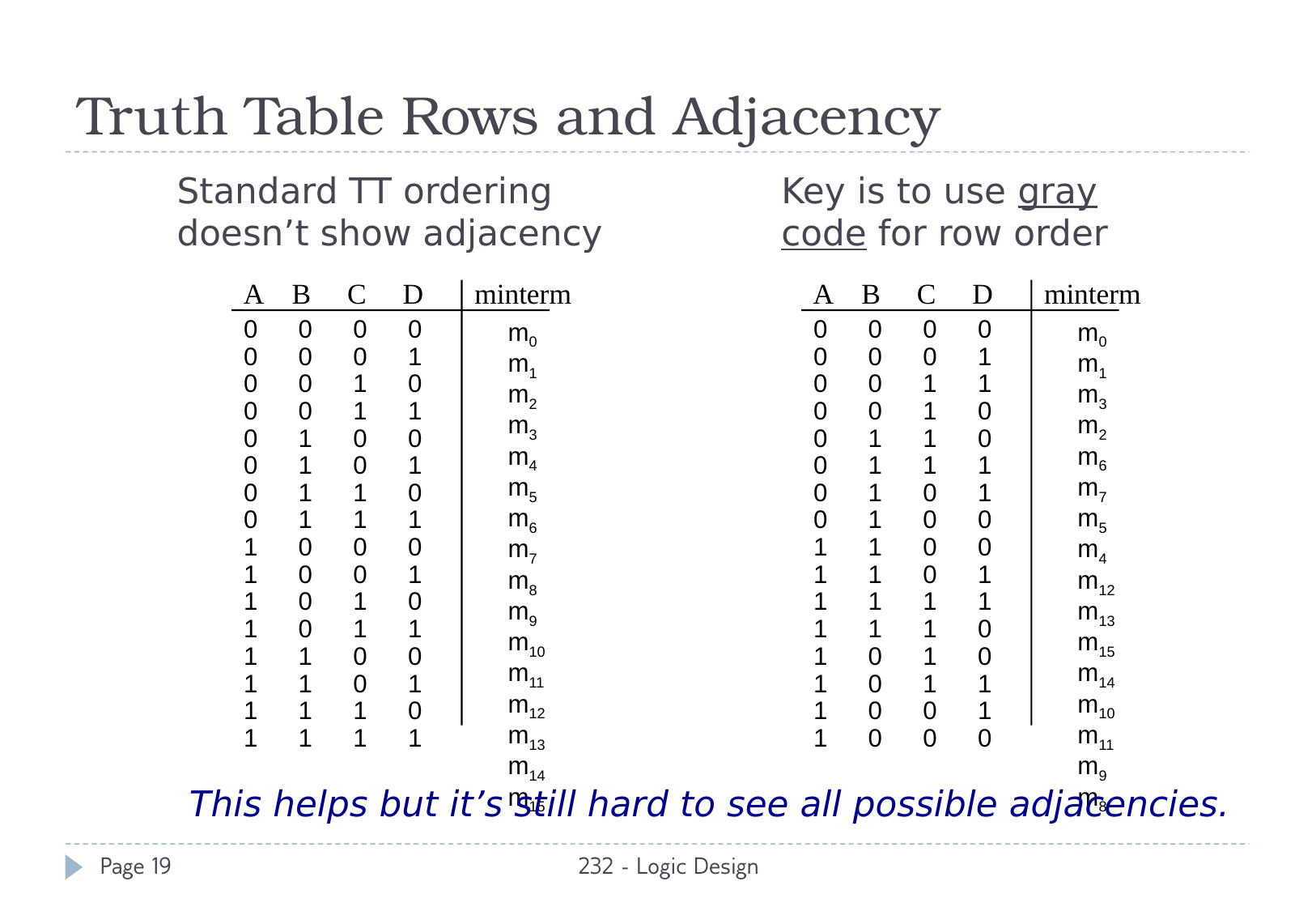

Truth Table Rows and Adjacency
Standard TT ordering
doesn’t show adjacency
Key is to use gray
code for row order
A    B     C     D       minterm

0
0
0
0
0
0
0
0
1
1
1
1
1
1
1
1

0
0
0
0
1
1
1
1
0
0
0
0
1
1
1
1
0
0
1
1
0
0
1
1
0
0
1
1
0
0
1
1
0
1
0
1
0
1
0
1
0
1
0
1
0
1
0
1
m0
m1
m2
m3
m4
m5
m6
m7
m8
m9
m10
m11
m12
m13
m14
m15
A    B     C     D       minterm

0
0
0
0
0
0
0
0
1
1
1
1
1
1
1
1

0
0
0
0
1
1
1
1
1
1
1
1
0
0
0
0
0
0
1
1
1
1
0
0
0
0
1
1
1
1
0
0
0
1
1
0
0
1
1
0
0
1
1
0
0
1
1
0
m0
m1
m3
m2
m6
m7
m5
m4
m12
m13
m15
m14
m10
m11
m9
m8
This helps but it’s still hard to see all possible adjacencies.
Page 19
232 - Logic Design